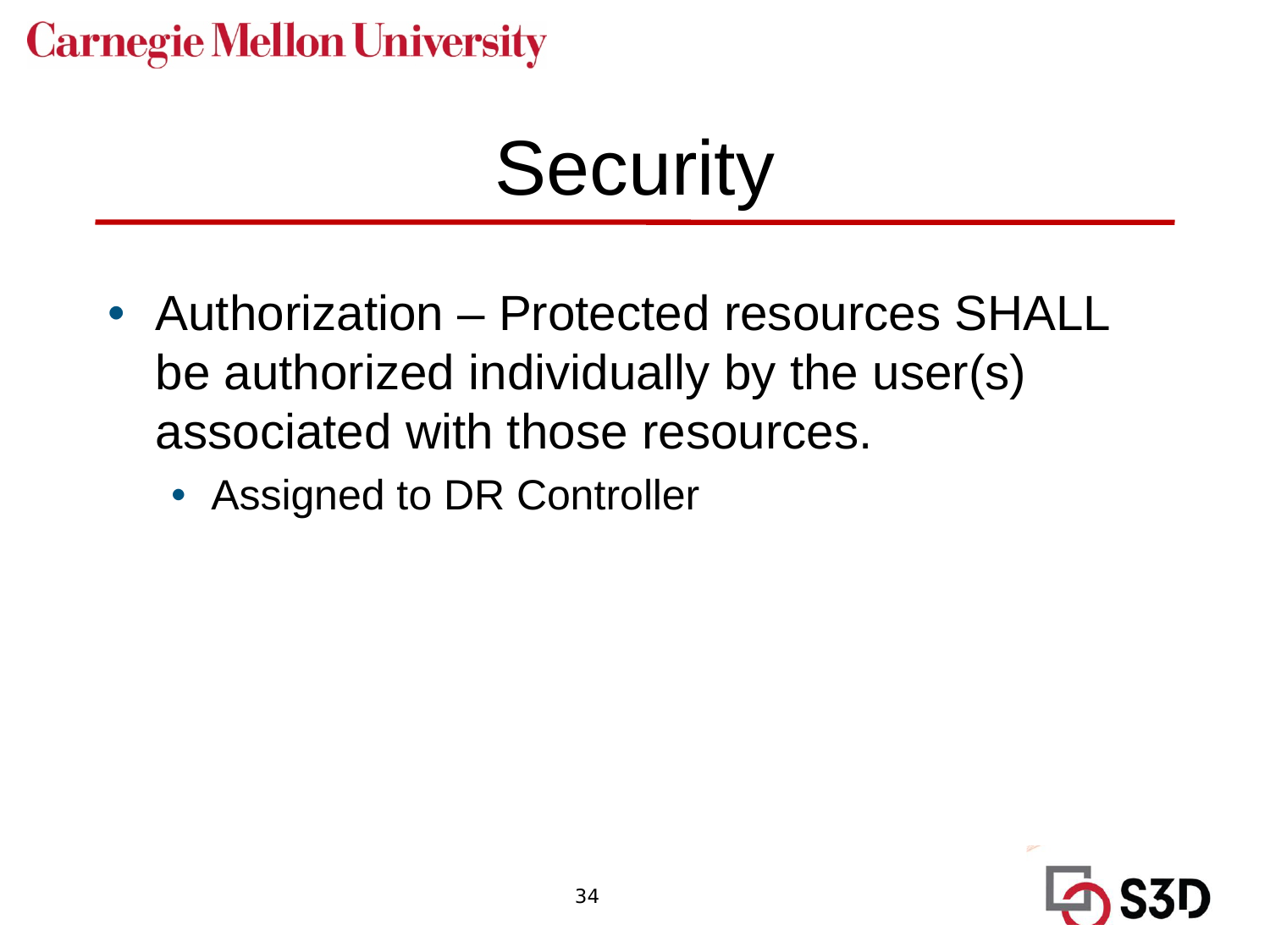

# Security
Authorization – Protected resources SHALL be authorized individually by the user(s)  associated with those resources.
Assigned to DR Controller